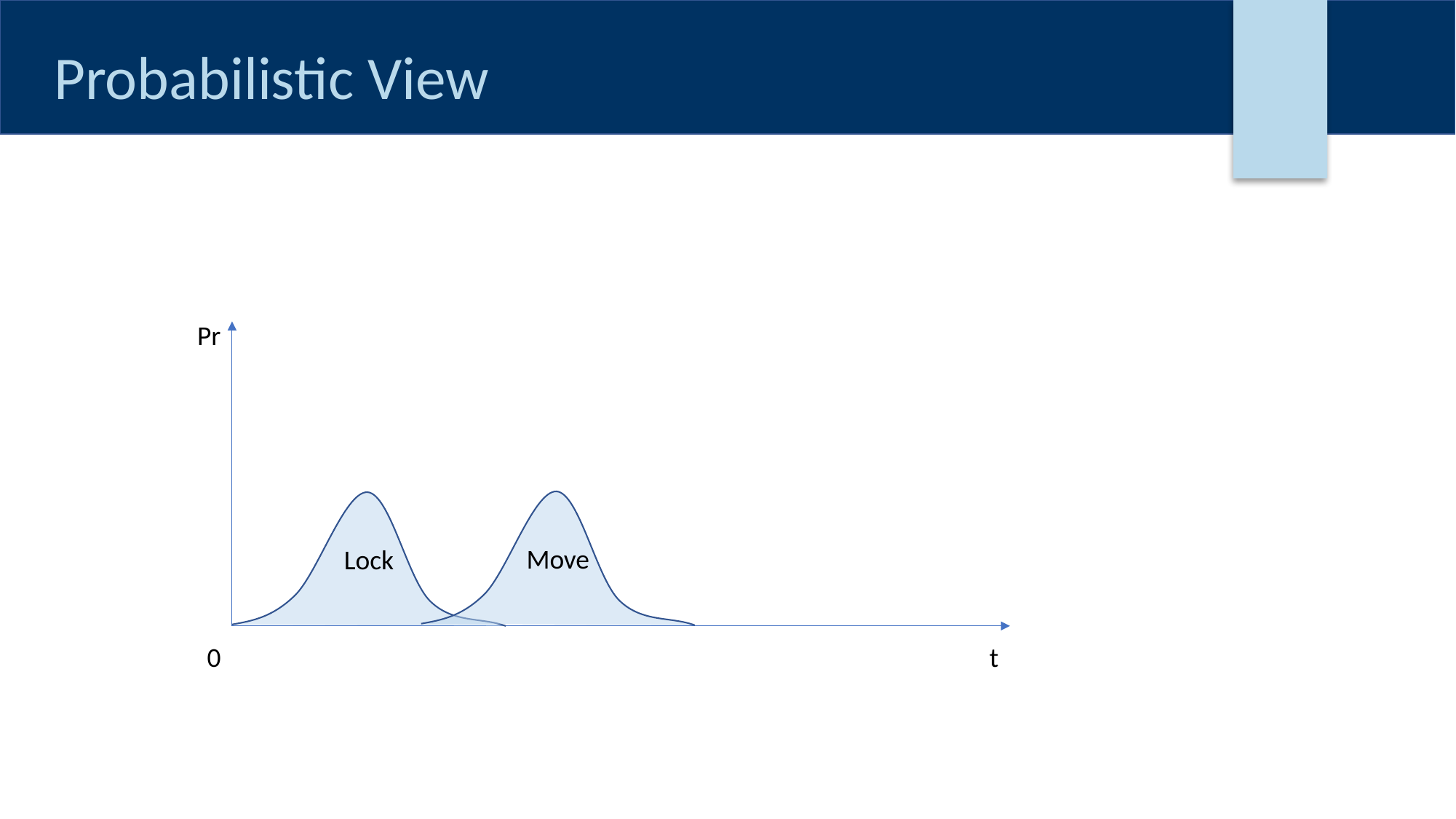

# Probabilistic View
Pr
Move
Lock
0
t